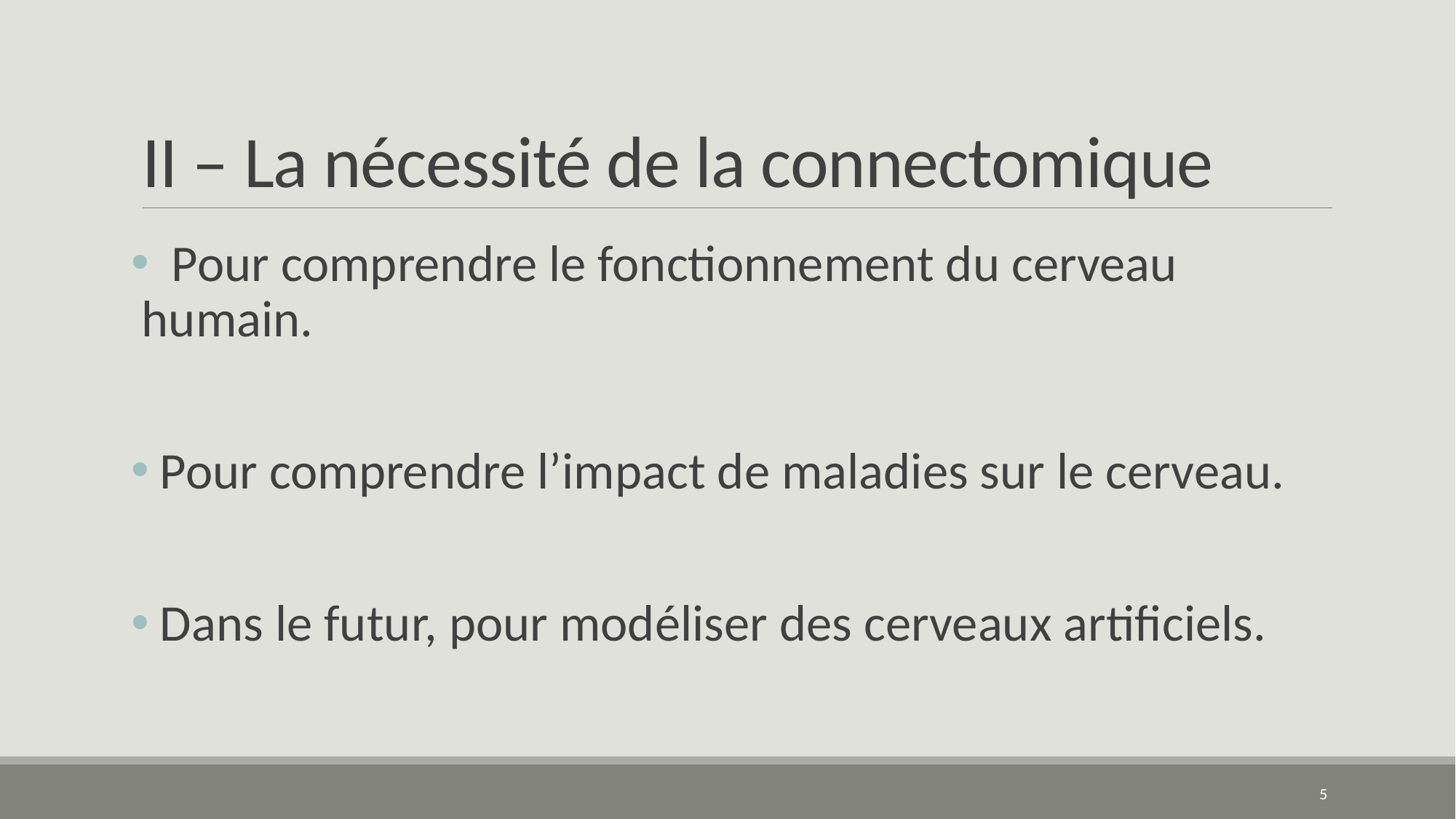

# II – La nécessité de la connectomique
  Pour comprendre le fonctionnement du cerveau humain.

 Pour comprendre l’impact de maladies sur le cerveau.

 Dans le futur, pour modéliser des cerveaux artificiels.
5